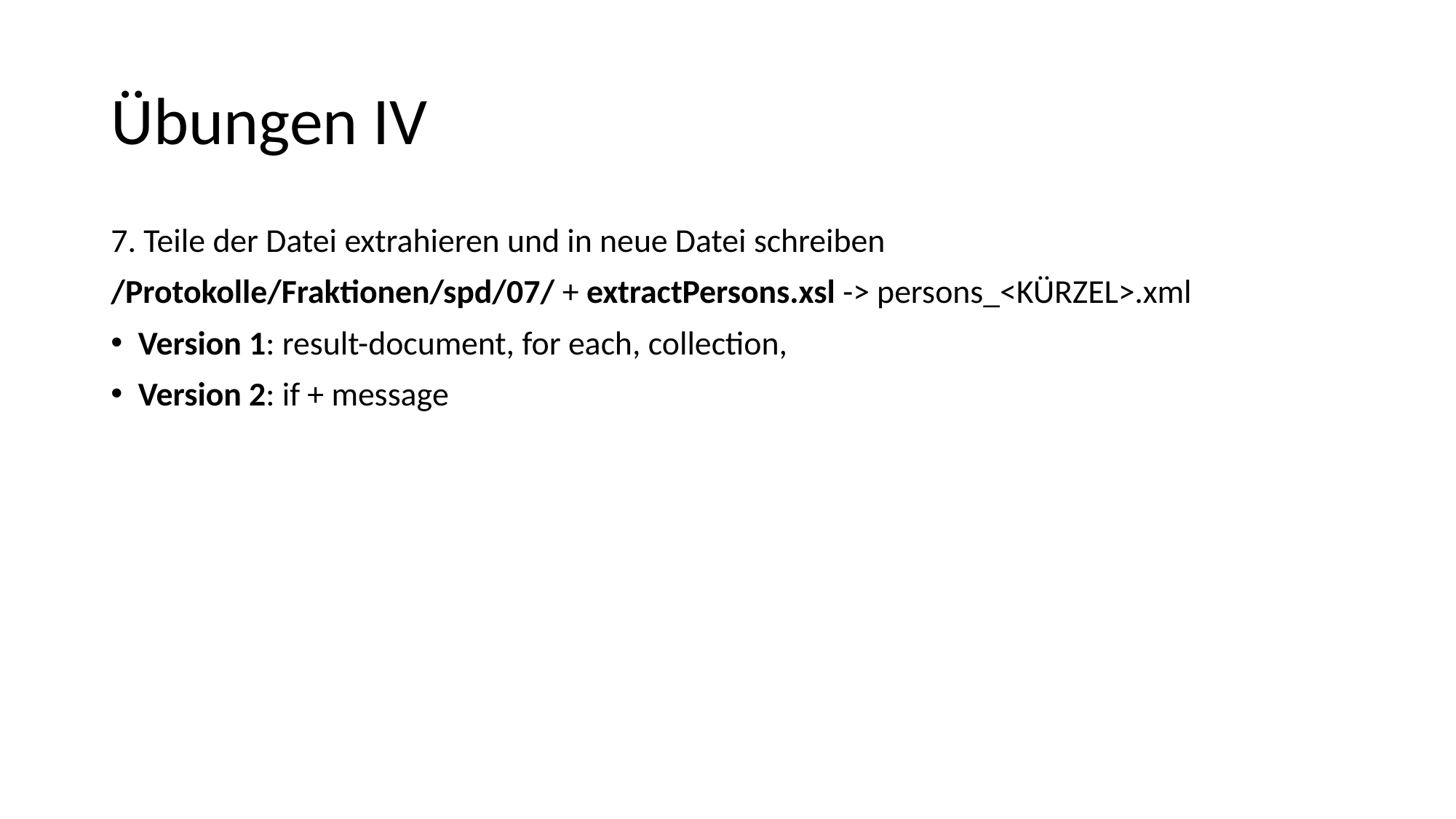

# Übungen IV
7. Teile der Datei extrahieren und in neue Datei schreiben
/Protokolle/Fraktionen/spd/07/ + extractPersons.xsl -> persons_<KÜRZEL>.xml
Version 1: result-document, for each, collection,
Version 2: if + message